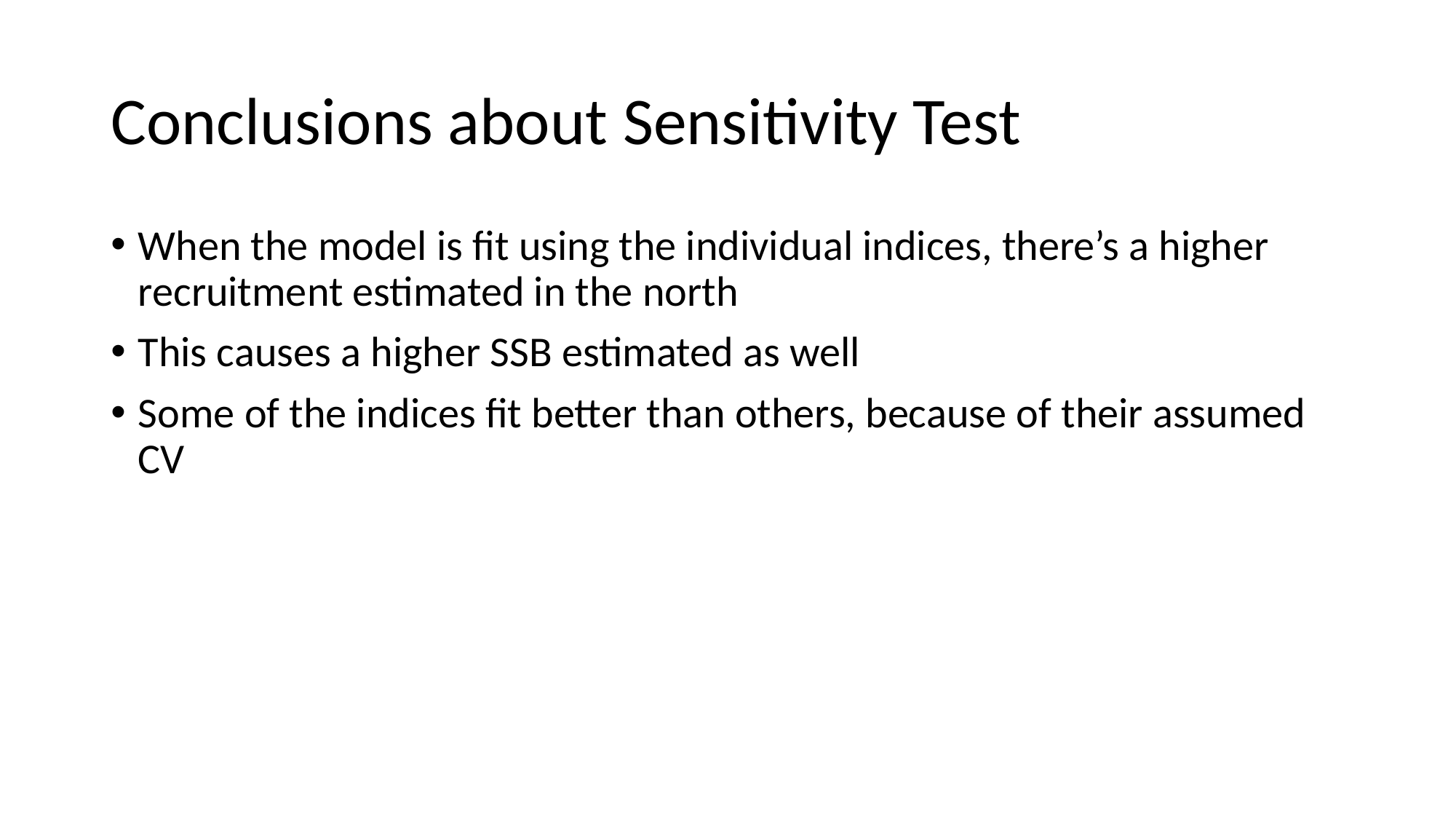

# Conclusions about Sensitivity Test
When the model is fit using the individual indices, there’s a higher recruitment estimated in the north
This causes a higher SSB estimated as well
Some of the indices fit better than others, because of their assumed CV